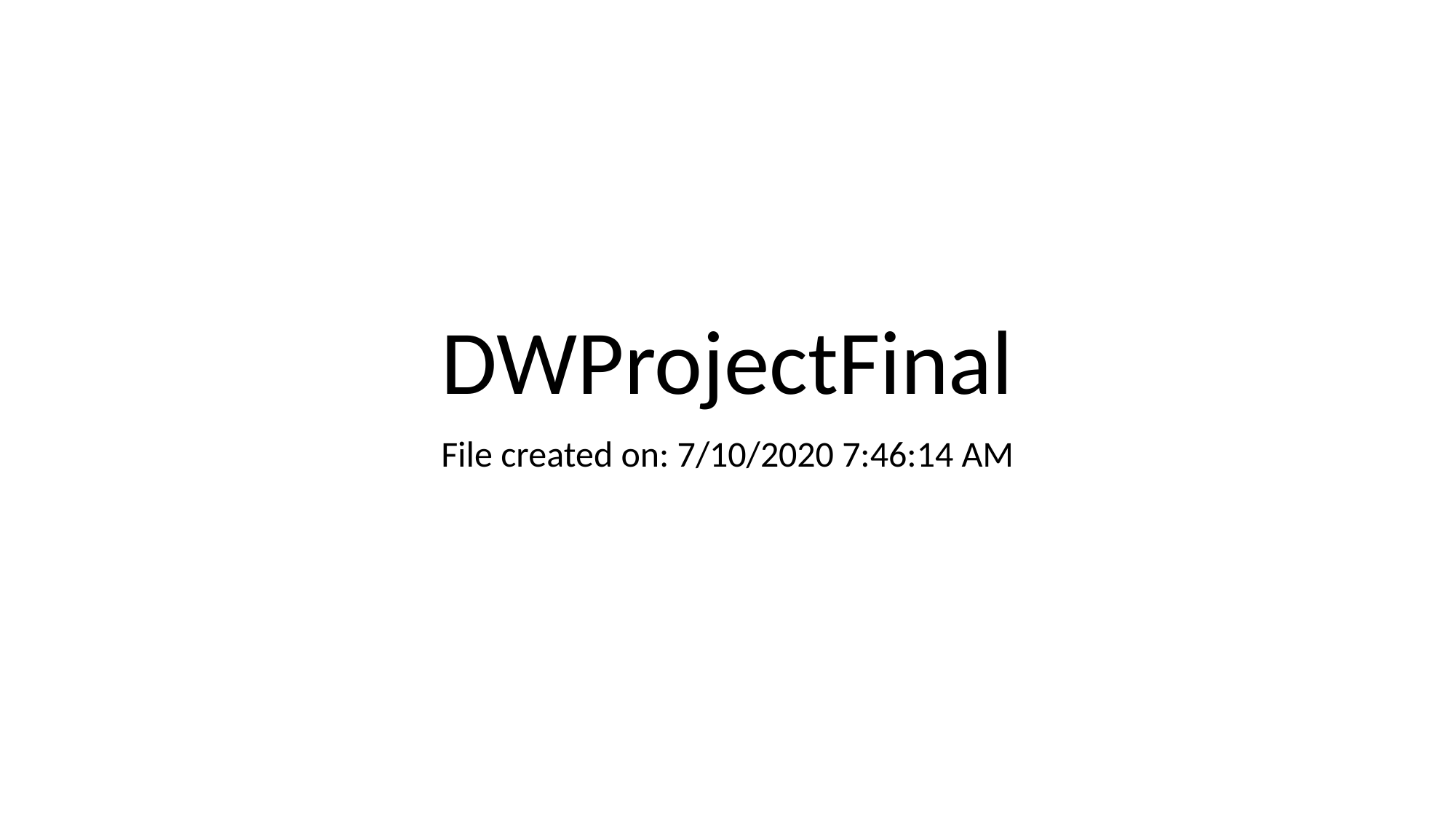

# DWProjectFinal
File created on: 7/10/2020 7:46:14 AM